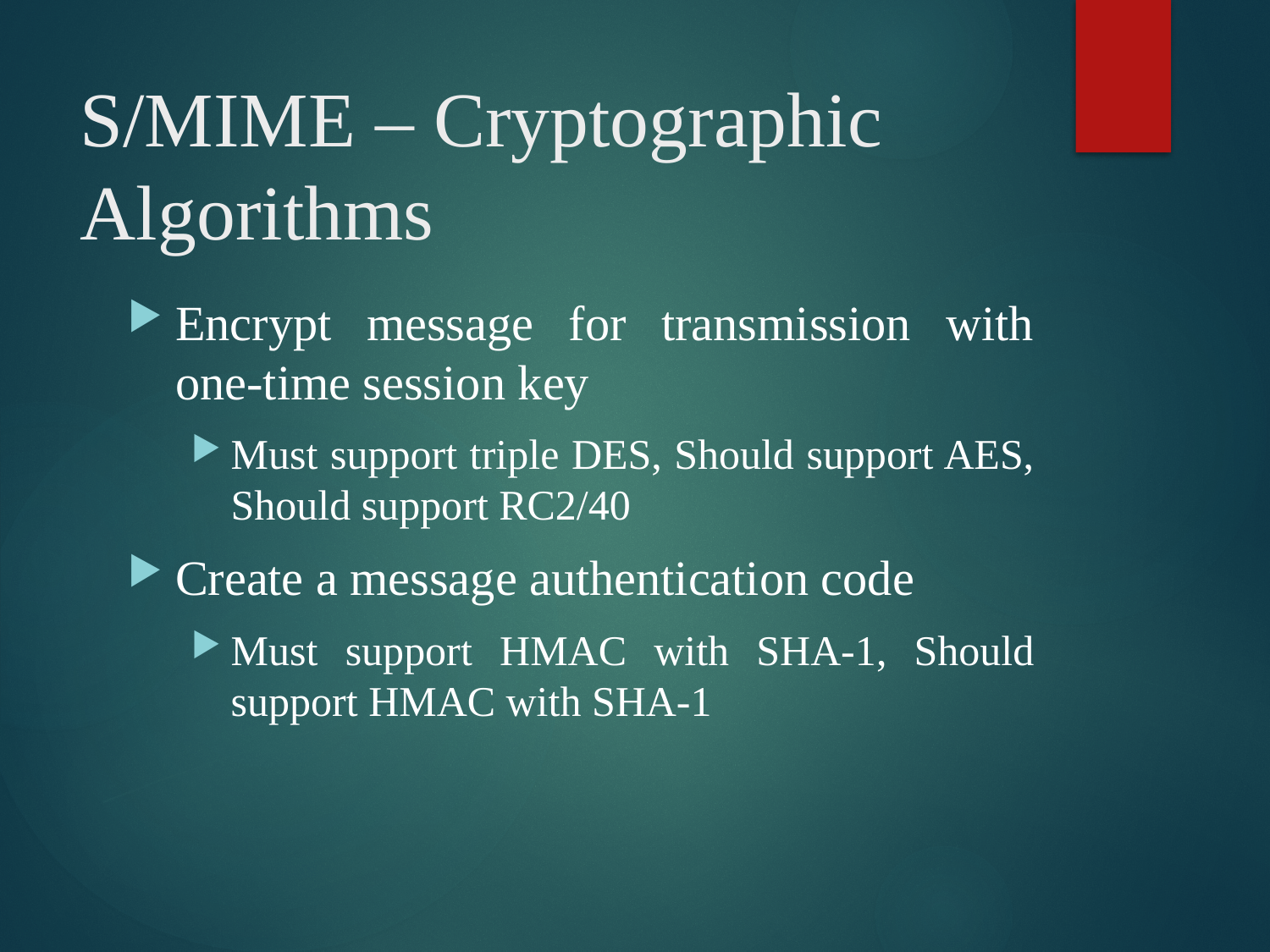

# S/MIME – Cryptographic Algorithms
Encrypt message for transmission with one-time session key
Must support triple DES, Should support AES, Should support RC2/40
Create a message authentication code
Must support HMAC with SHA-1, Should support HMAC with SHA-1